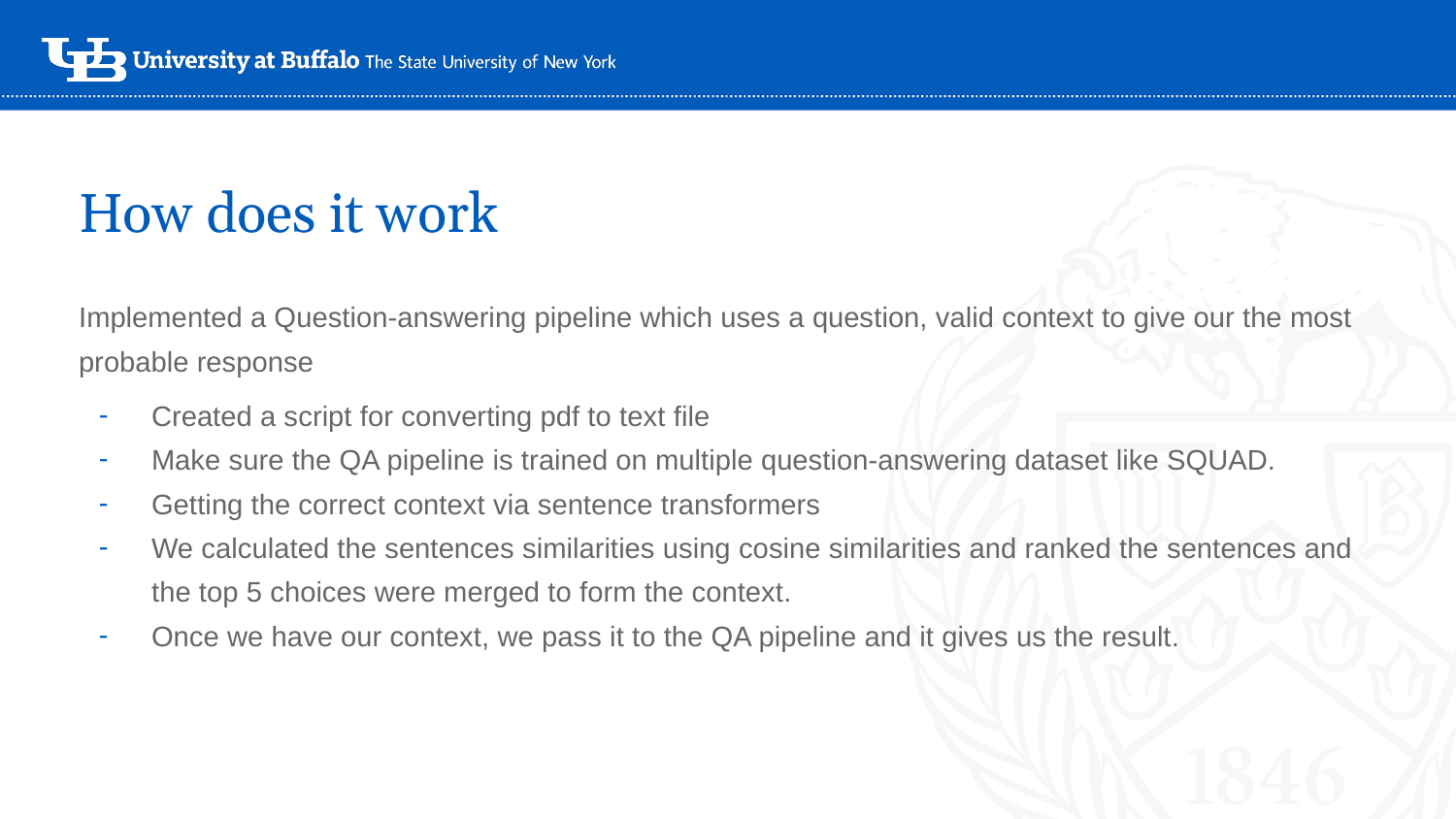

# How does it work
Implemented a Question-answering pipeline which uses a question, valid context to give our the most probable response
Created a script for converting pdf to text file
Make sure the QA pipeline is trained on multiple question-answering dataset like SQUAD.
Getting the correct context via sentence transformers
We calculated the sentences similarities using cosine similarities and ranked the sentences and the top 5 choices were merged to form the context.
Once we have our context, we pass it to the QA pipeline and it gives us the result.